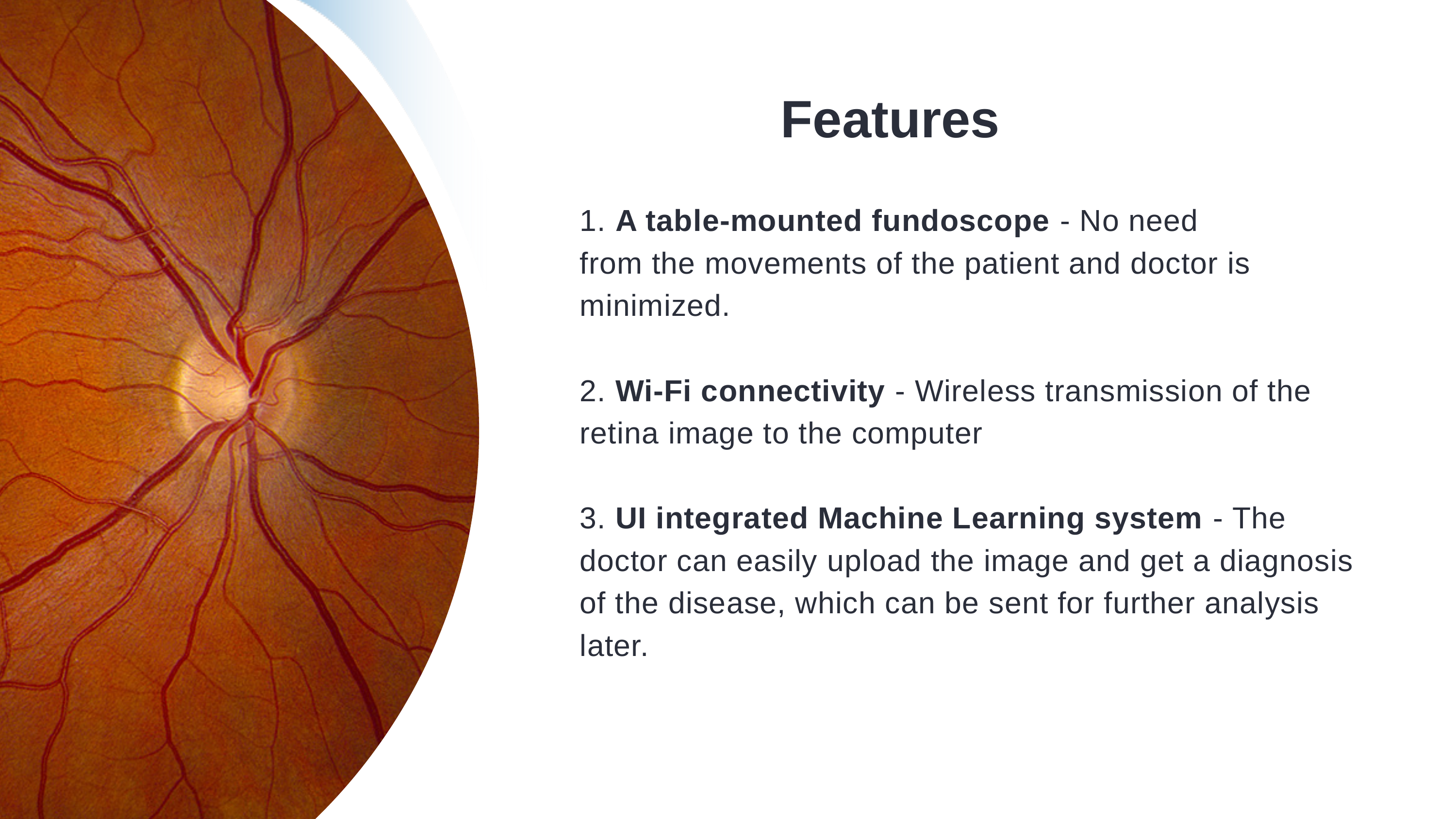

Features

1. A table-mounted fundoscope - No need
from the movements of the patient and doctor is minimized.

2. Wi-Fi connectivity - Wireless transmission of the retina image to the computer

3. UI integrated Machine Learning system - The doctor can easily upload the image and get a diagnosis of the disease, which can be sent for further analysis later.